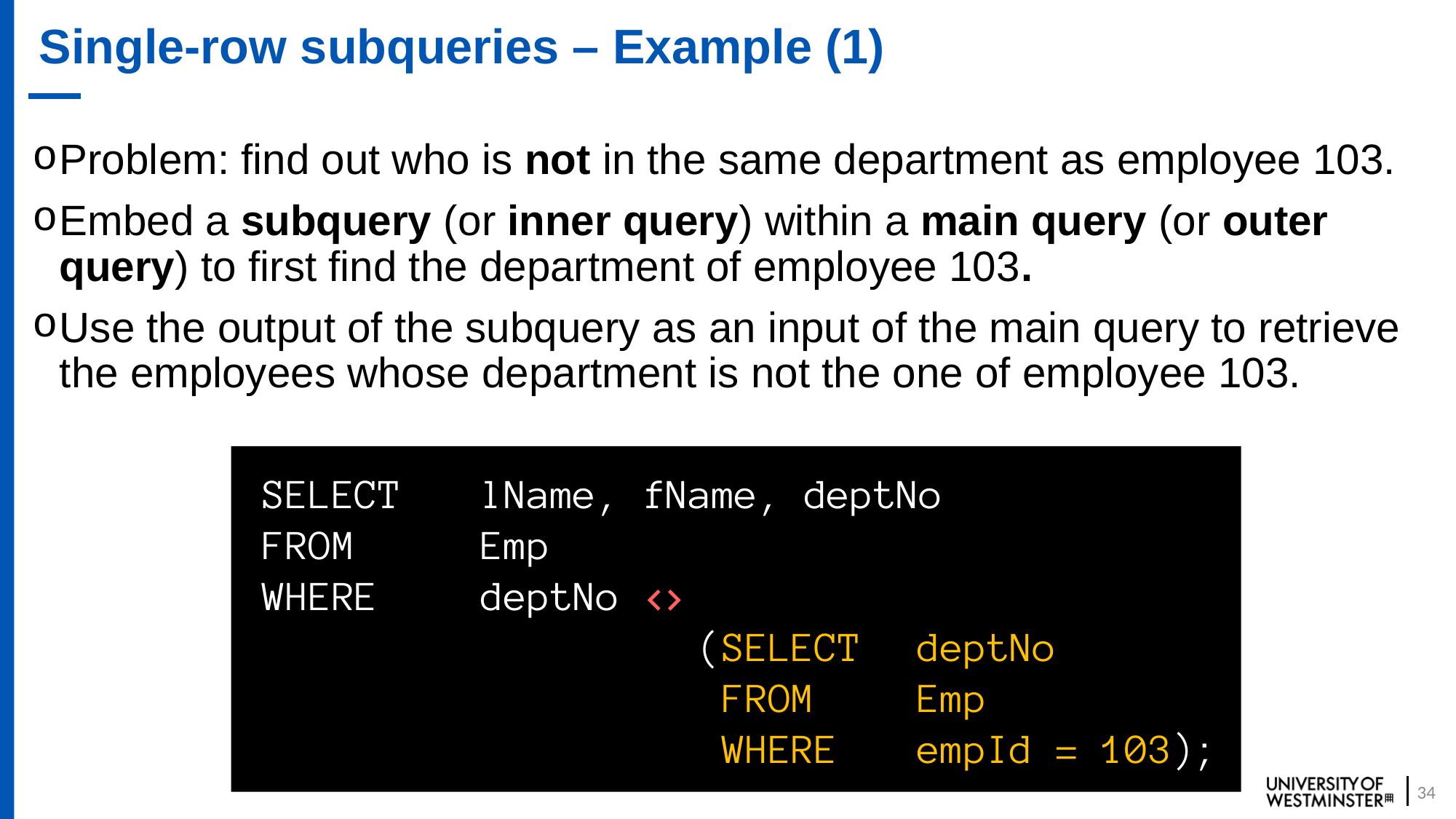

# Single-row subqueries – Example (1)
Problem: find out who is not in the same department as employee 103.
Embed a subquery (or inner query) within a main query (or outer query) to first find the department of employee 103.
Use the output of the subquery as an input of the main query to retrieve the employees whose department is not the one of employee 103.
SELECT 	lName, fName, deptNo
FROM 	Emp
WHERE 	deptNo <>
				(SELECT 	deptNo
				 FROM 	Emp
				 WHERE 	empId = 103);
34